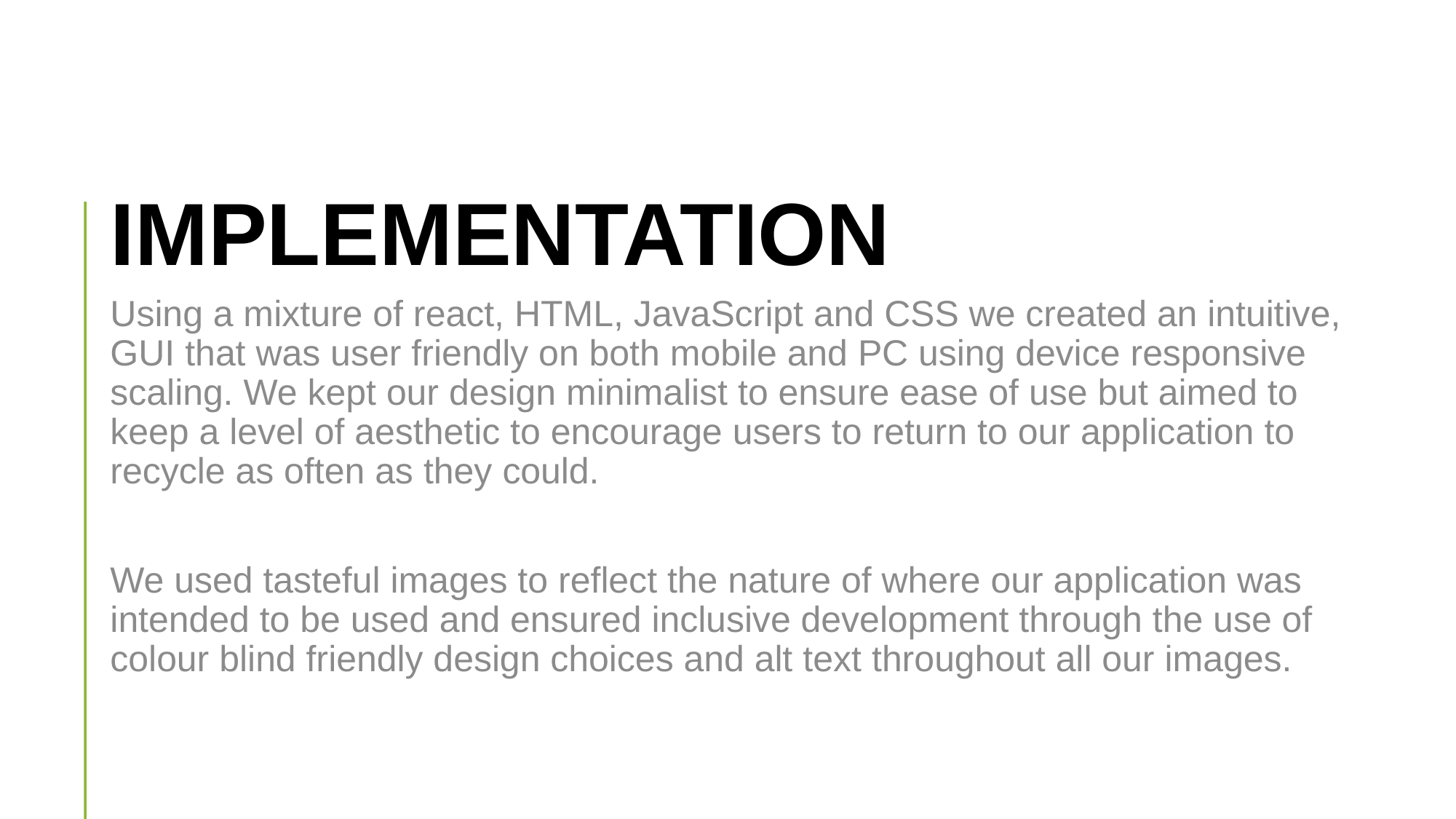

# Implementation
Using a mixture of react, HTML, JavaScript and CSS we created an intuitive, GUI that was user friendly on both mobile and PC using device responsive scaling. We kept our design minimalist to ensure ease of use but aimed to keep a level of aesthetic to encourage users to return to our application to recycle as often as they could.

We used tasteful images to reflect the nature of where our application was intended to be used and ensured inclusive development through the use of colour blind friendly design choices and alt text throughout all our images.